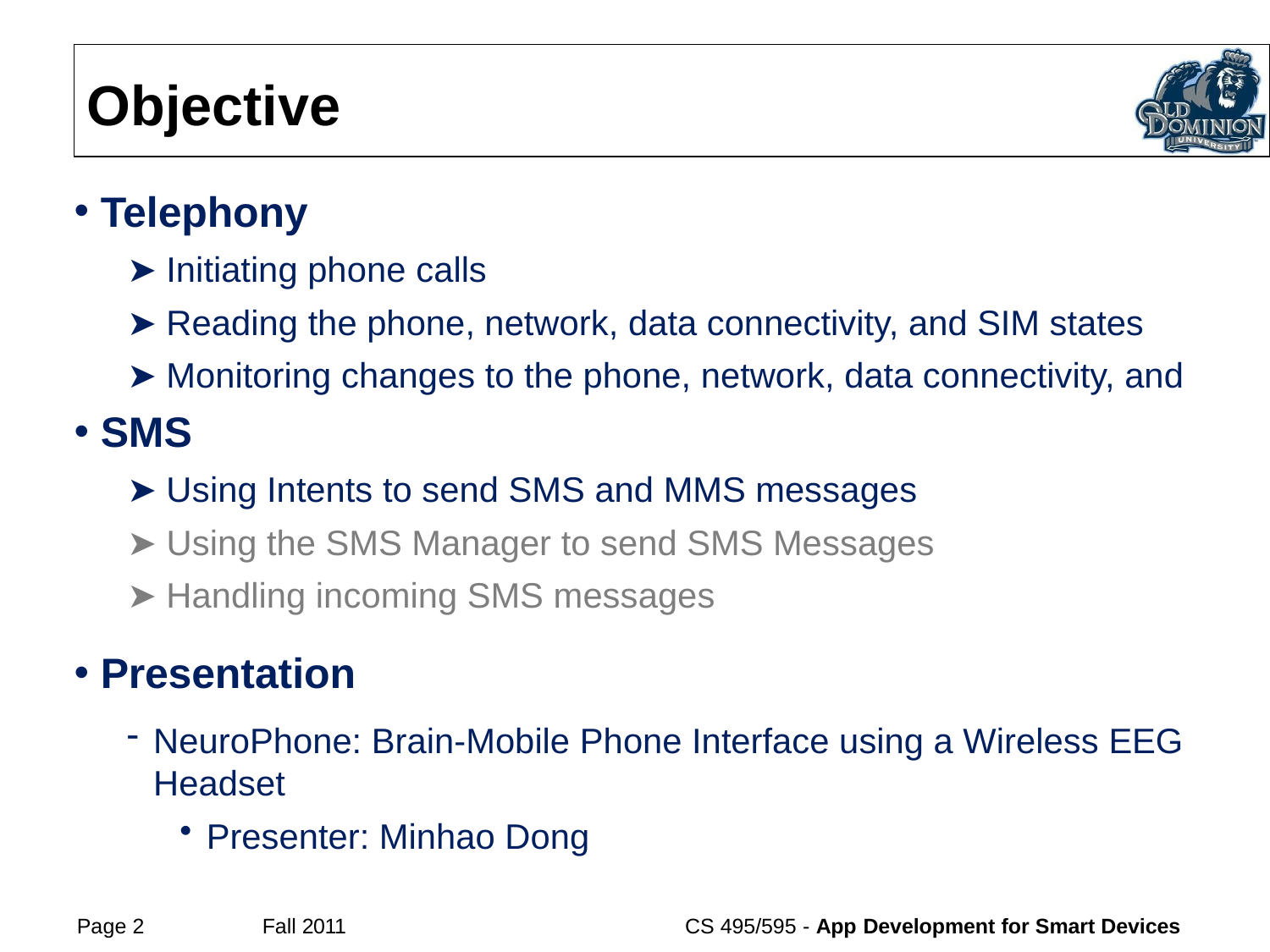

# Objective
Telephony
➤ Initiating phone calls
➤ Reading the phone, network, data connectivity, and SIM states
➤ Monitoring changes to the phone, network, data connectivity, and
SMS
➤ Using Intents to send SMS and MMS messages
➤ Using the SMS Manager to send SMS Messages
➤ Handling incoming SMS messages
Presentation
NeuroPhone: Brain-Mobile Phone Interface using a Wireless EEG
Headset
Presenter: Minhao Dong
Page 2
Fall 2011
CS 495/595 - App Development for Smart Devices